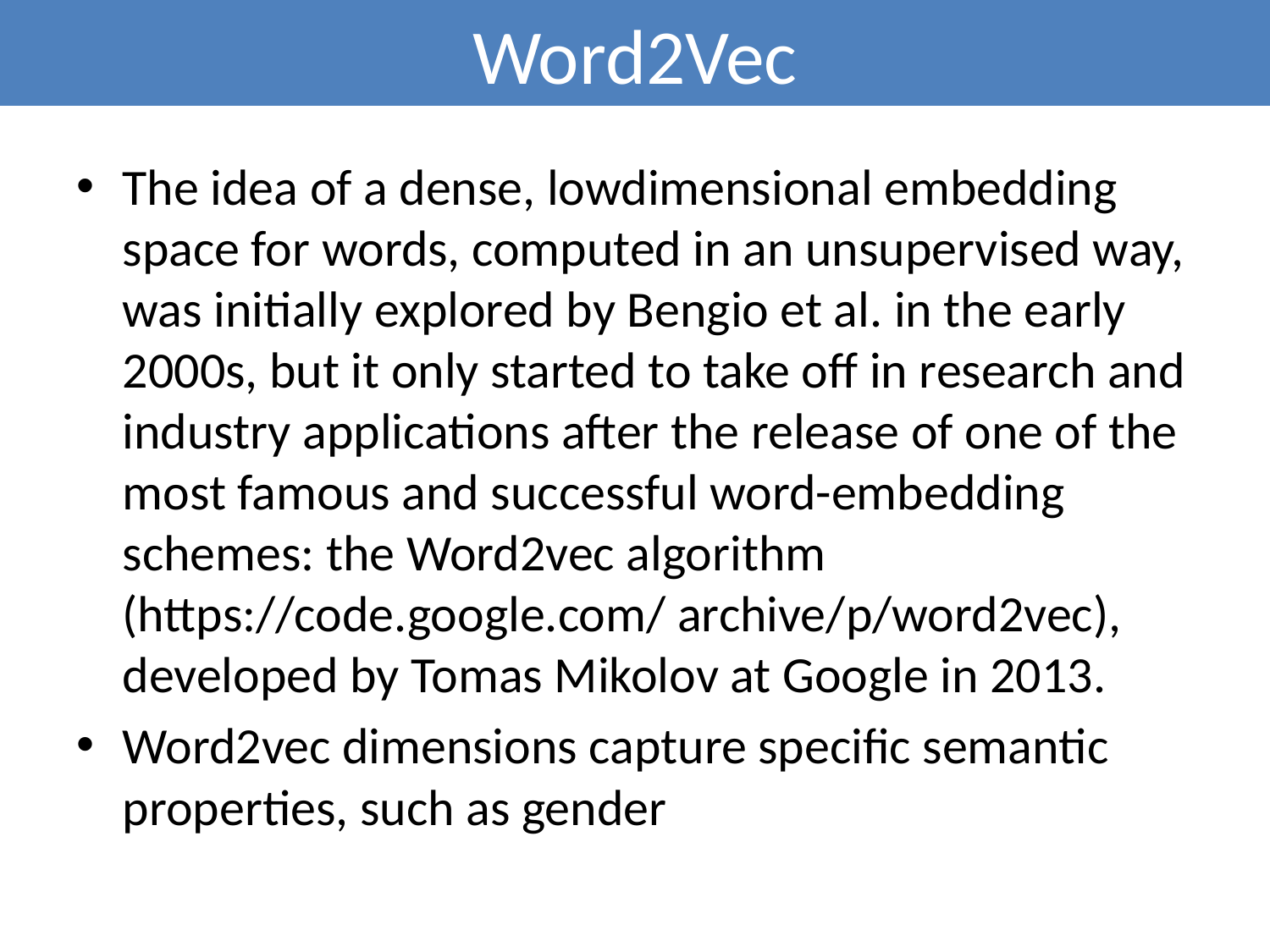

# Word2Vec
The idea of a dense, lowdimensional embedding space for words, computed in an unsupervised way, was initially explored by Bengio et al. in the early 2000s, but it only started to take off in research and industry applications after the release of one of the most famous and successful word-embedding schemes: the Word2vec algorithm (https://code.google.com/ archive/p/word2vec), developed by Tomas Mikolov at Google in 2013.
Word2vec dimensions capture specific semantic properties, such as gender